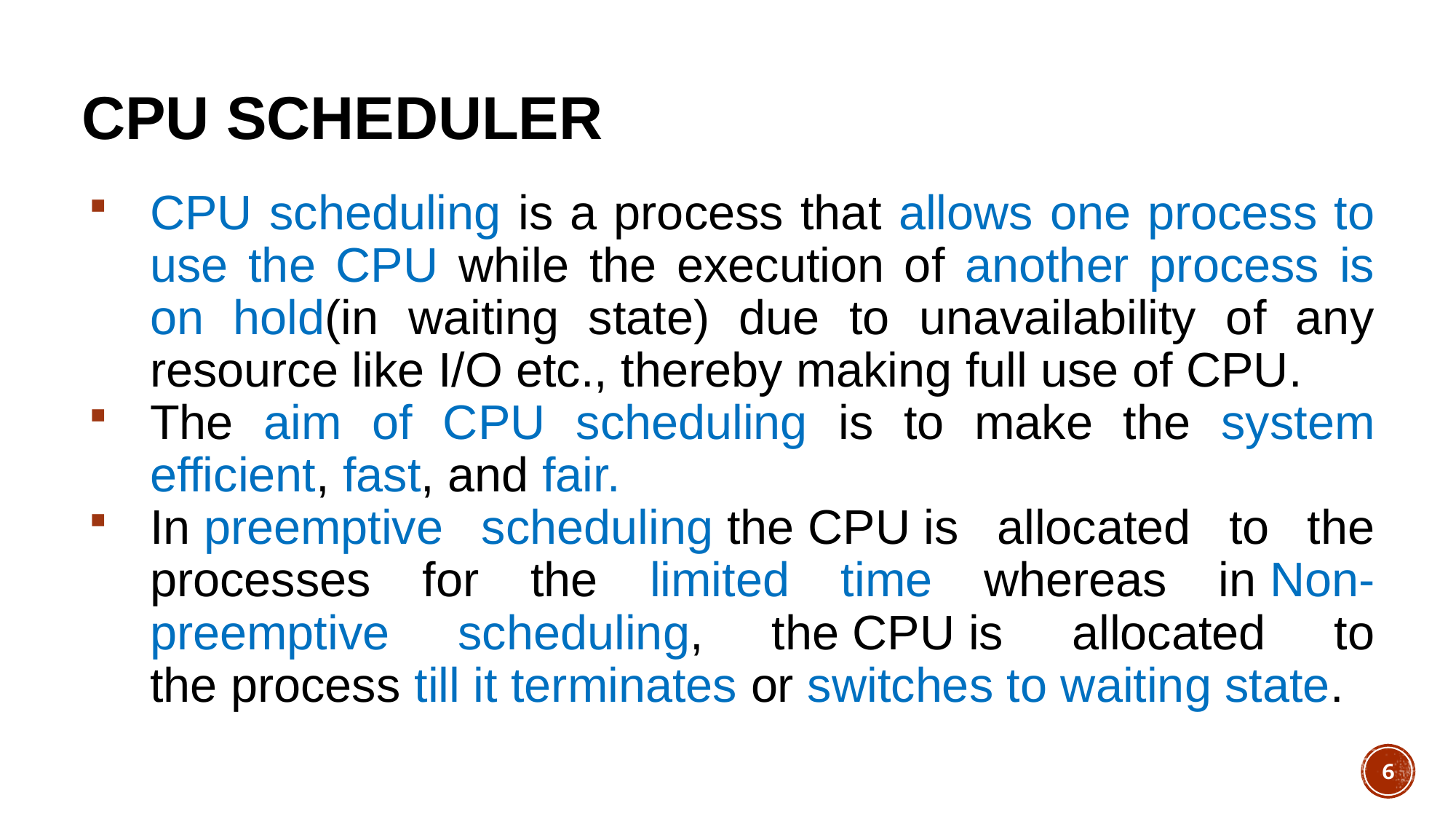

# CPU Scheduler
CPU scheduling is a process that allows one process to use the CPU while the execution of another process is on hold(in waiting state) due to unavailability of any resource like I/O etc., thereby making full use of CPU.
The aim of CPU scheduling is to make the system efficient, fast, and fair.
In preemptive scheduling the CPU is allocated to the processes for the limited time whereas in Non-preemptive scheduling, the CPU is allocated to the process till it terminates or switches to waiting state.
6